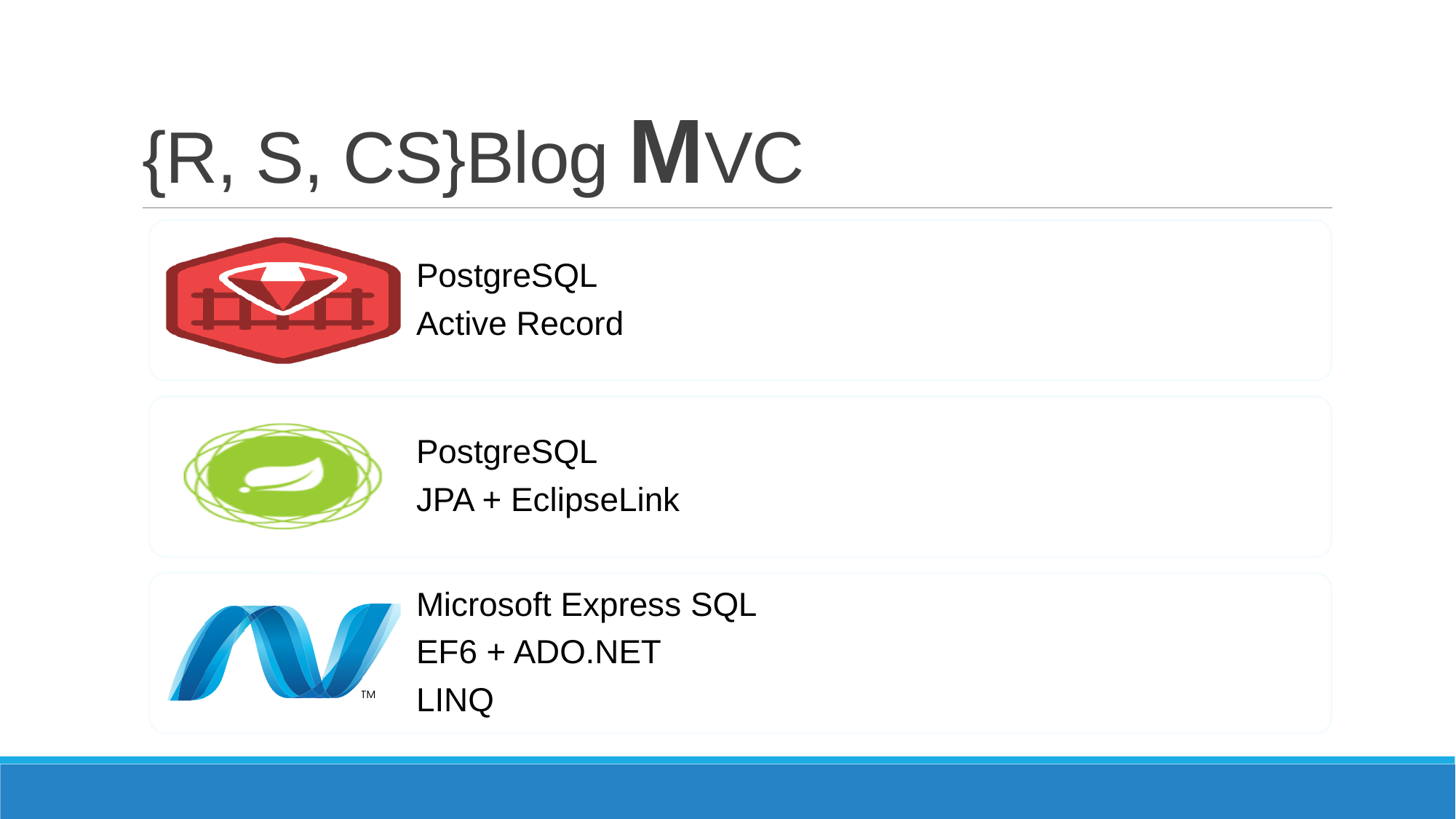

# {R, S, CS}Blog MVC

PostgreSQL
Active Record
PostgreSQL
JPA + EclipseLink
Microsoft Express SQL
EF6 + ADO.NET
LINQ